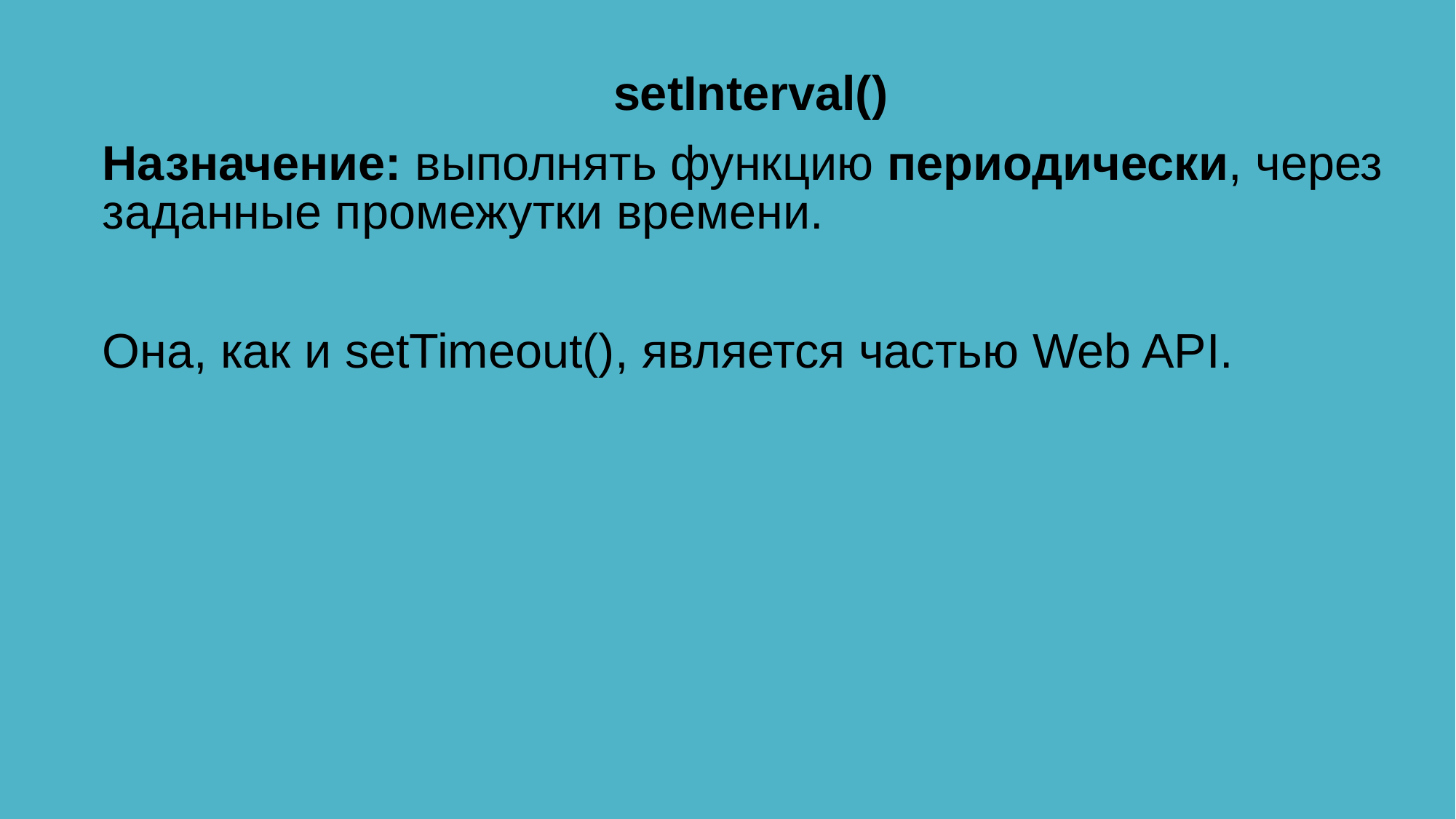

setInterval()
Назначение: выполнять функцию периодически, через заданные промежутки времени.

Она, как и setTimeout(), является частью Web API.